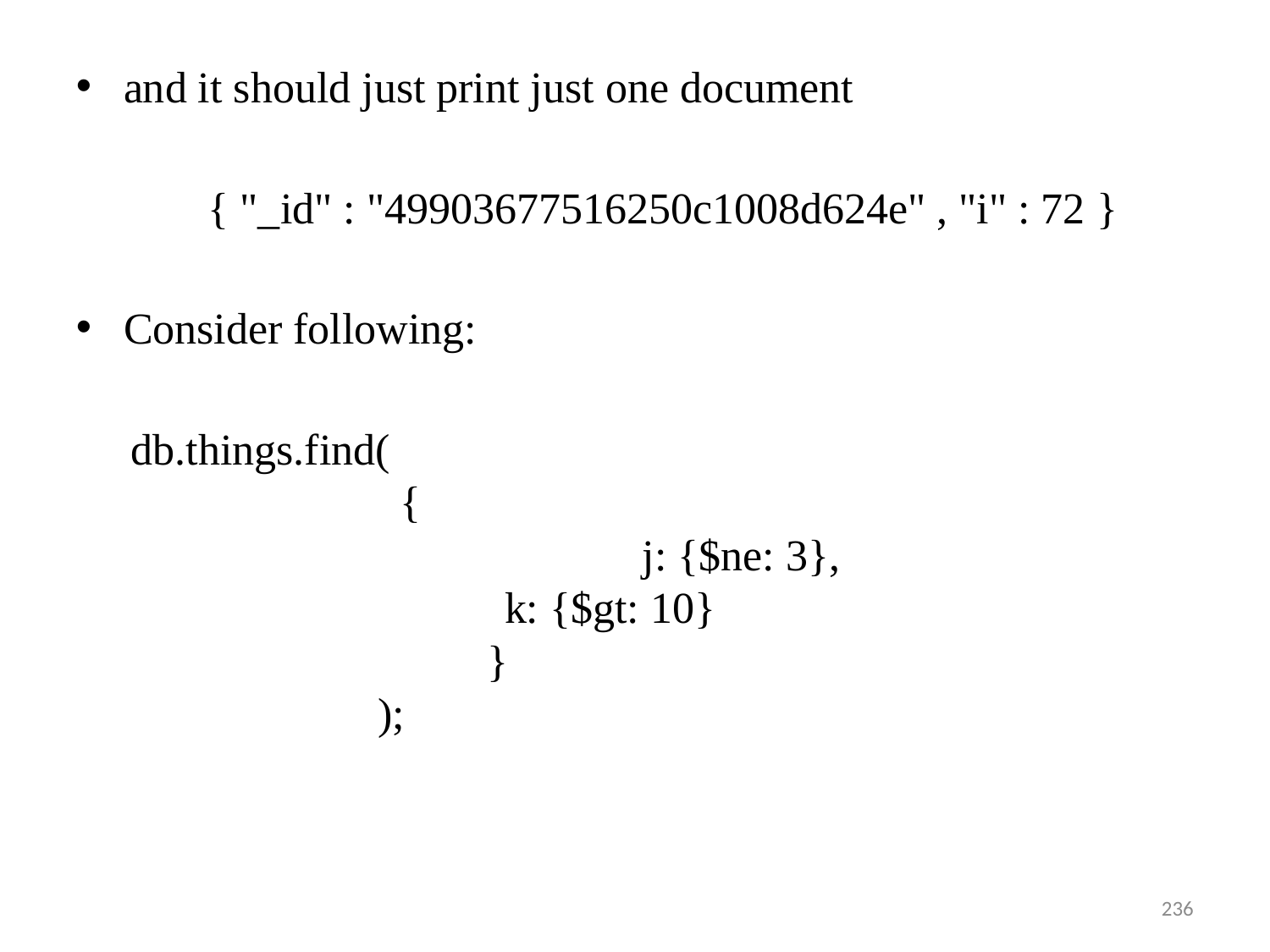

and it should just print just one document

            { "_id" : "49903677516250c1008d624e" , "i" : 72 }

Consider following:

     db.things.find(
                          	  {
					 j: {$ne: 3},
                           	 	k: {$gt: 10}
	                                 }
			);

236